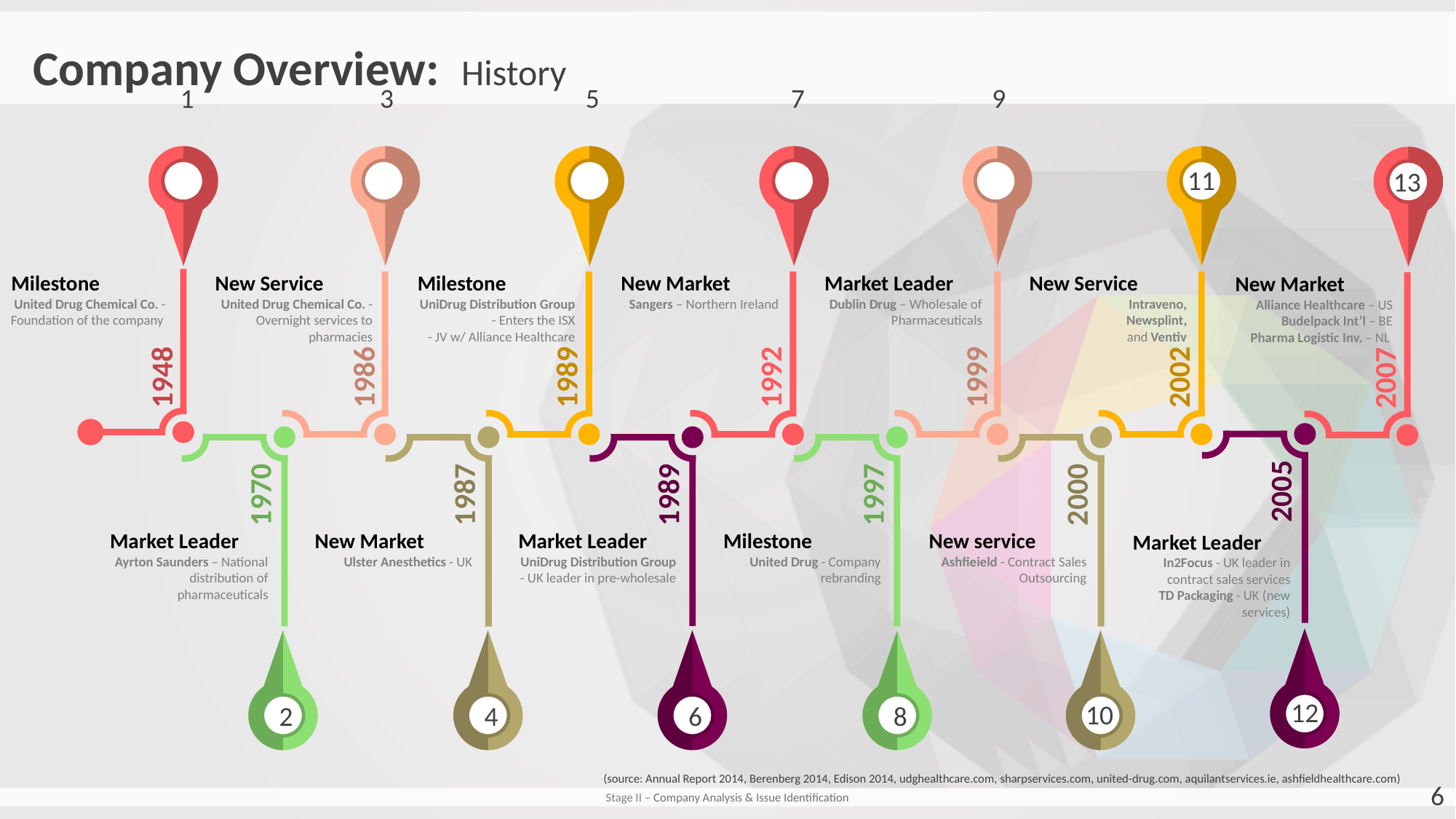

Company Overview:  History

1

3

5

7

9

11
13
Milestone
United Drug Chemical Co. -
Foundation of the company
New Service
United Drug Chemical Co. - Overnight services to pharmacies
Milestone
UniDrug Distribution Group - Enters the ISX
- JV w/ Alliance Healthcare
New Market
Sangers – Northern Ireland
New Service
Intraveno,
Newsplint,
and Ventiv
Market Leader
Dublin Drug – Wholesale of Pharmaceuticals
New Market
Alliance Healthcare – US
Budelpack Int’l – BE
Pharma Logistic Inv. – NL

1948
1986
1989
1992
1999
2002
2007

2005
1970
1987
1989
1997
2000
Market Leader
Ayrton Saunders – National distribution of pharmaceuticals
New Market
Ulster Anesthetics - UK
Market Leader
UniDrug Distribution Group - UK leader in pre-wholesale
Milestone
United Drug - Company rebranding
New service
Ashfieield - Contract Sales Outsourcing
Market Leader
In2Focus - UK leader in contract sales services
TD Packaging - UK (new services)

4

6

8

2
12
10
(source: Annual Report 2014, Berenberg 2014, Edison 2014, udghealthcare.com, sharpservices.com, united-drug.com, aquilantservices.ie, ashfieldhealthcare.com)
6